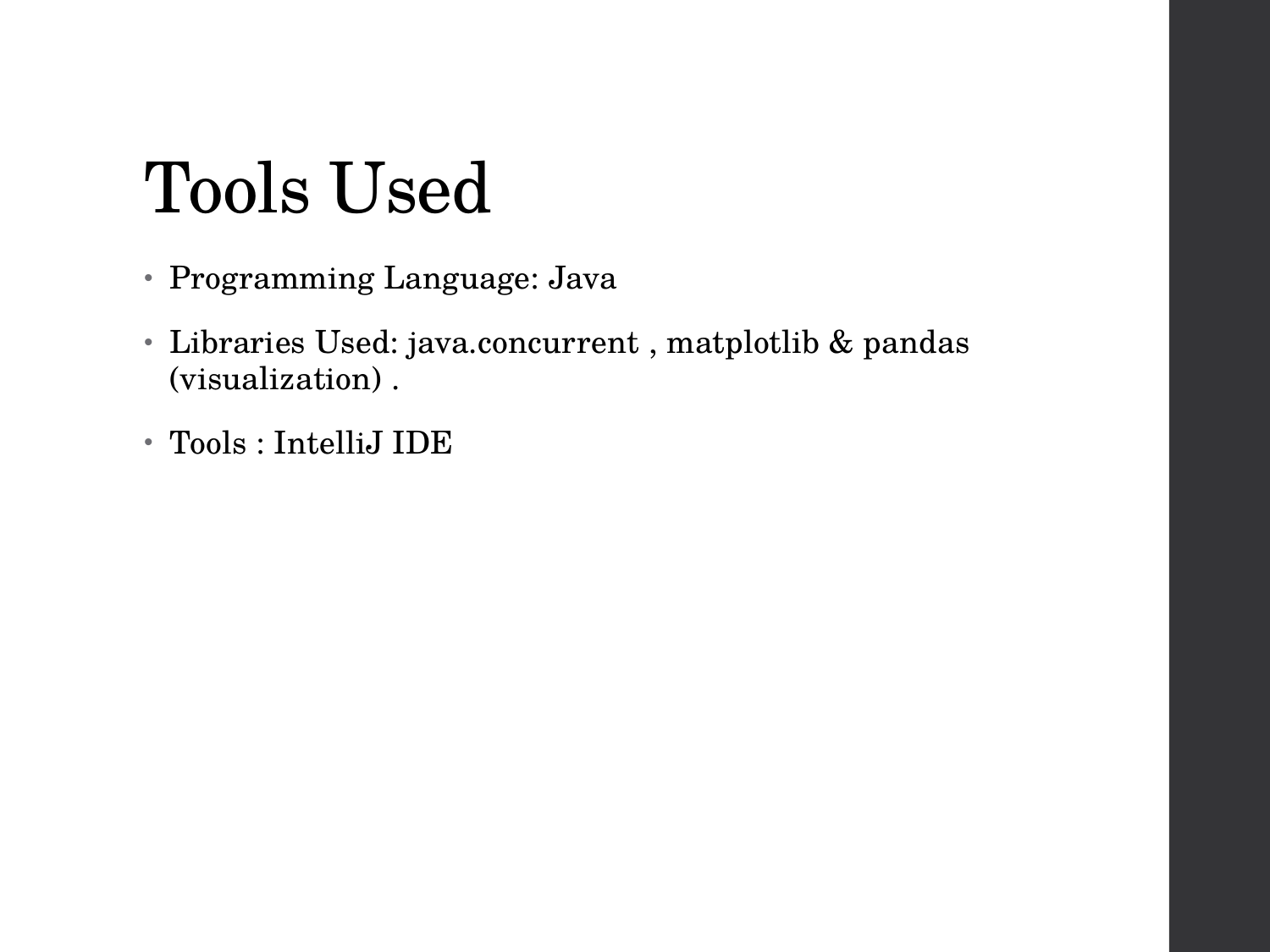

# Tools Used
Programming Language: Java
Libraries Used: java.concurrent , matplotlib & pandas (visualization) .
Tools : IntelliJ IDE